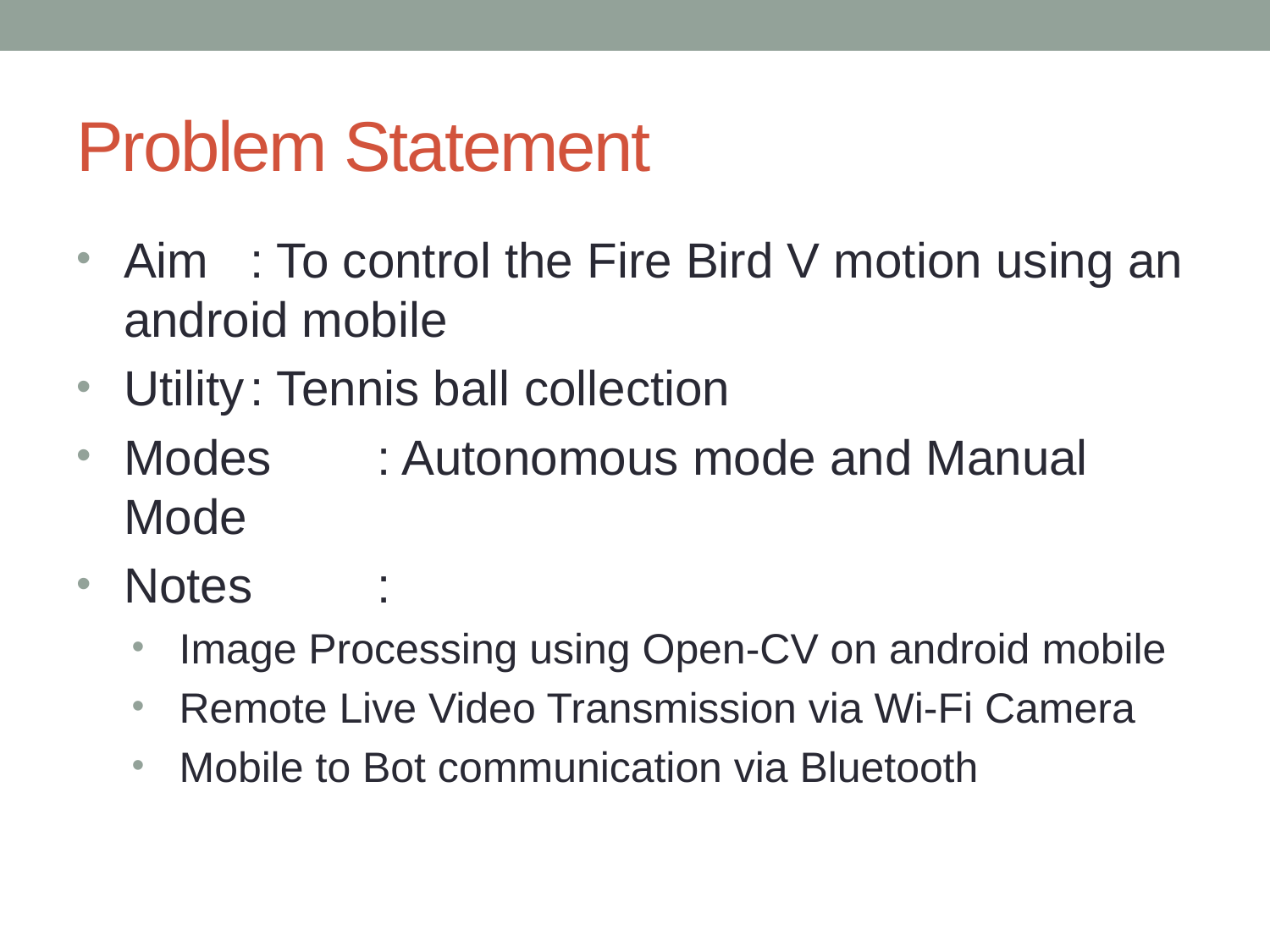

# Problem Statement
Aim	: To control the Fire Bird V motion using an android mobile
Utility	: Tennis ball collection
Modes	: Autonomous mode and Manual Mode
Notes	:
Image Processing using Open-CV on android mobile
Remote Live Video Transmission via Wi-Fi Camera
Mobile to Bot communication via Bluetooth